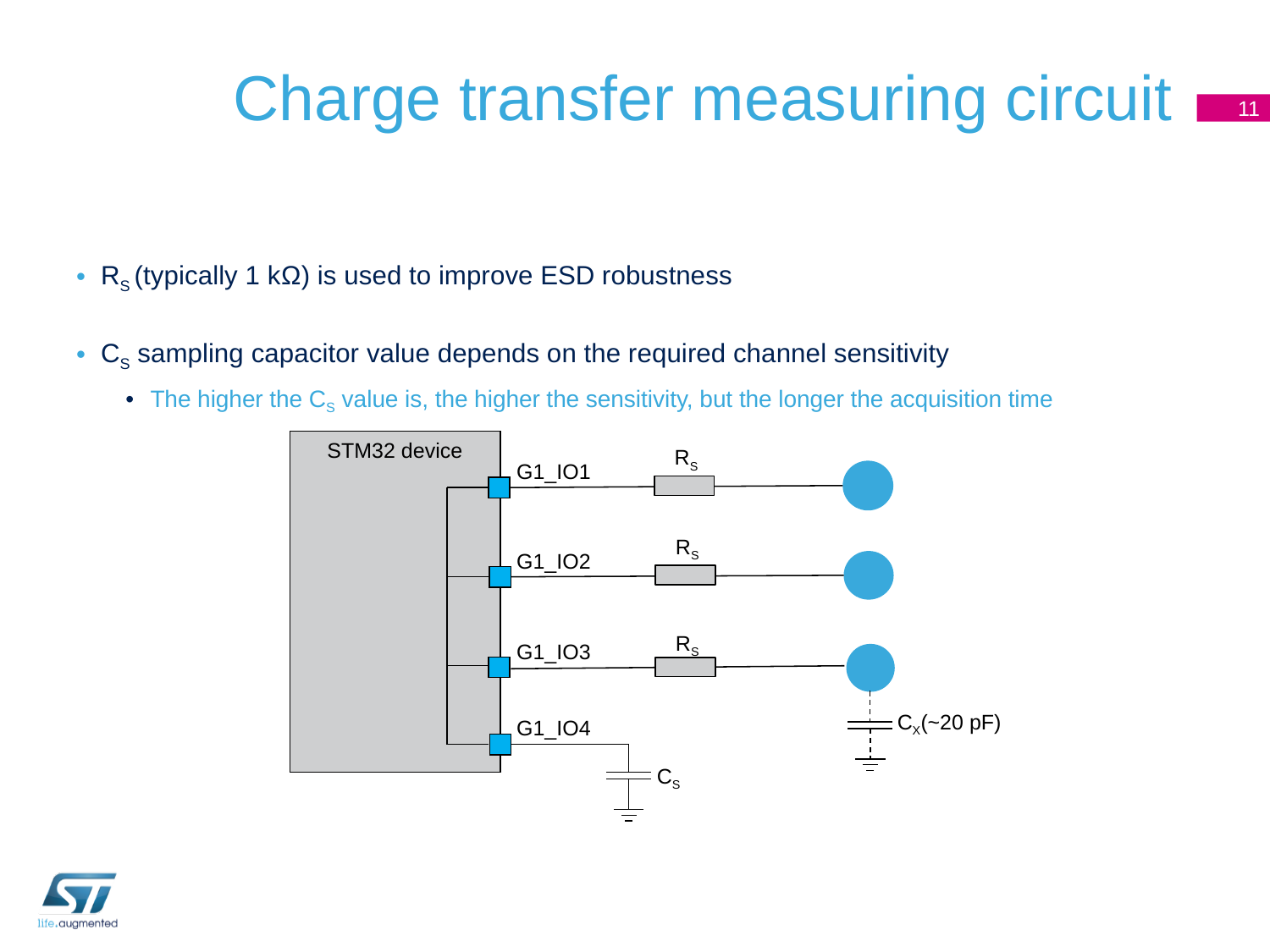

# Charge transfer measuring circuit
11
RS (typically 1 kΩ) is used to improve ESD robustness
CS sampling capacitor value depends on the required channel sensitivity
The higher the CS value is, the higher the sensitivity, but the longer the acquisition time
STM32 device
RS

G1_IO1

RS

G1_IO2

RS
G1_IO3

CX(~20 pF)
G1_IO4

CS